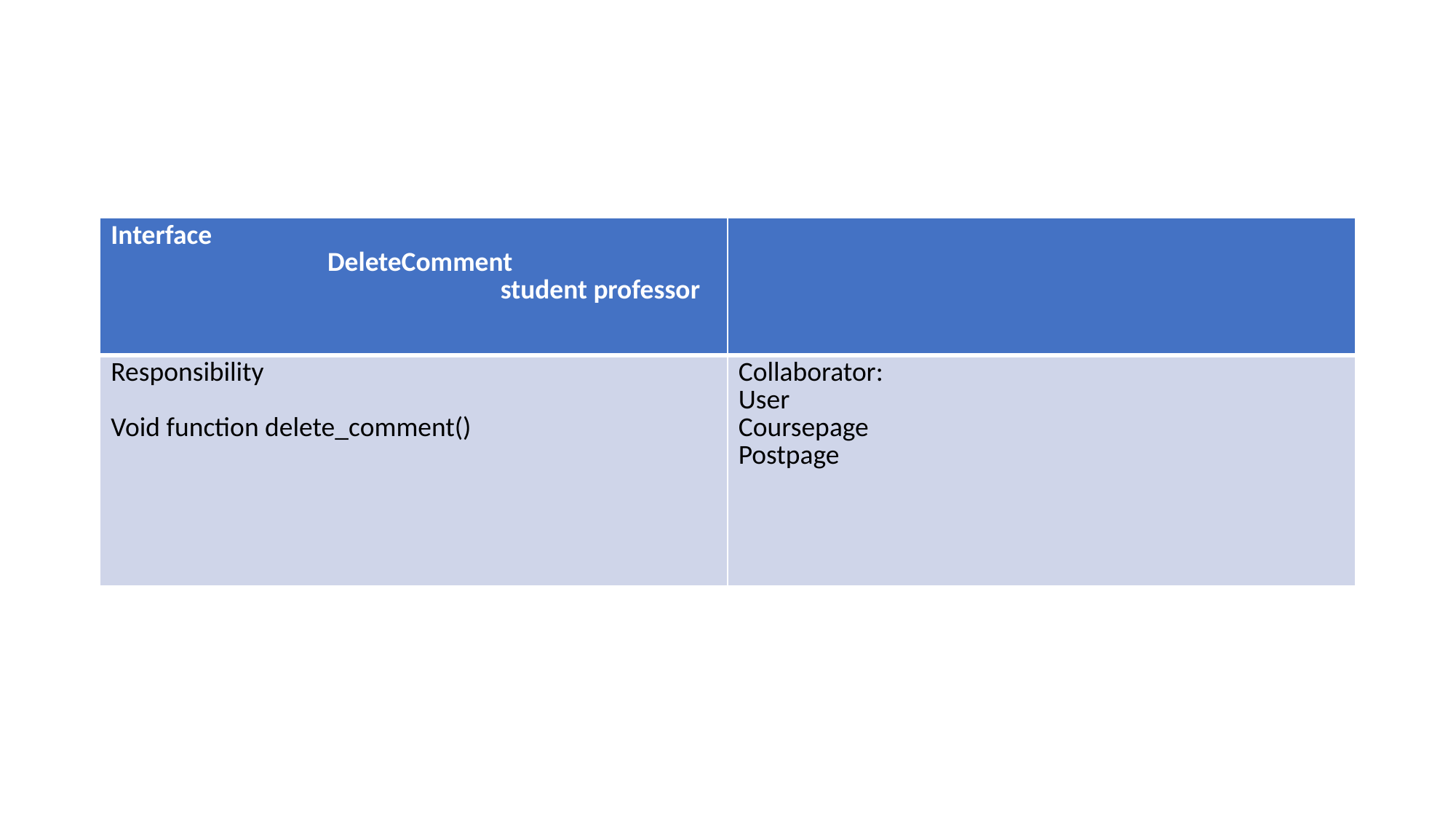

#
| Interface DeleteComment student professor |  |
| --- | --- |
| Responsibility Void function delete\_comment() | Collaborator: User Coursepage Postpage |